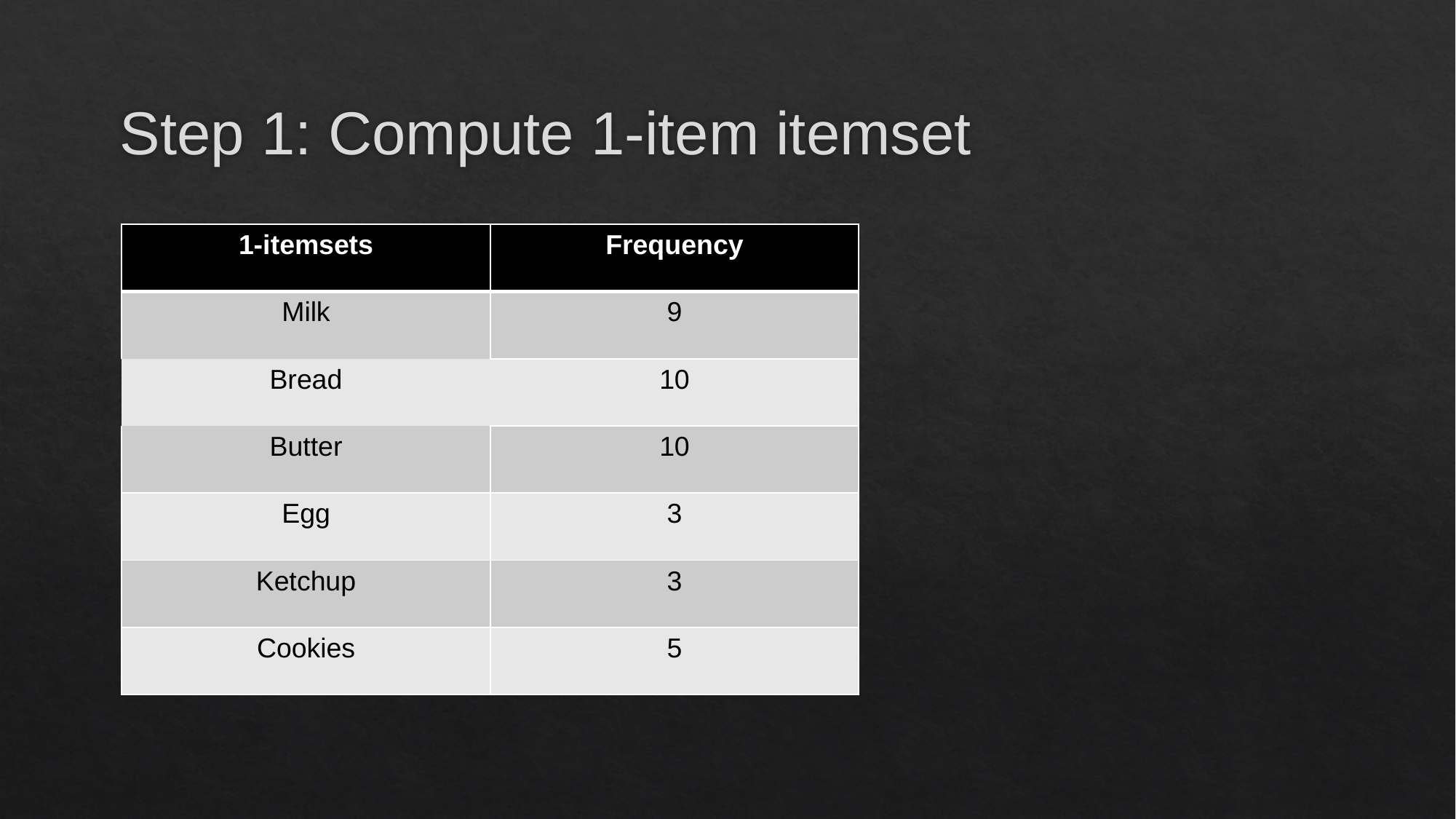

# Step 1: Compute 1-item itemset
| 1-itemsets | Frequency |
| --- | --- |
| Milk | 9 |
| Bread | 10 |
| Butter | 10 |
| Egg | 3 |
| Ketchup | 3 |
| Cookies | 5 |